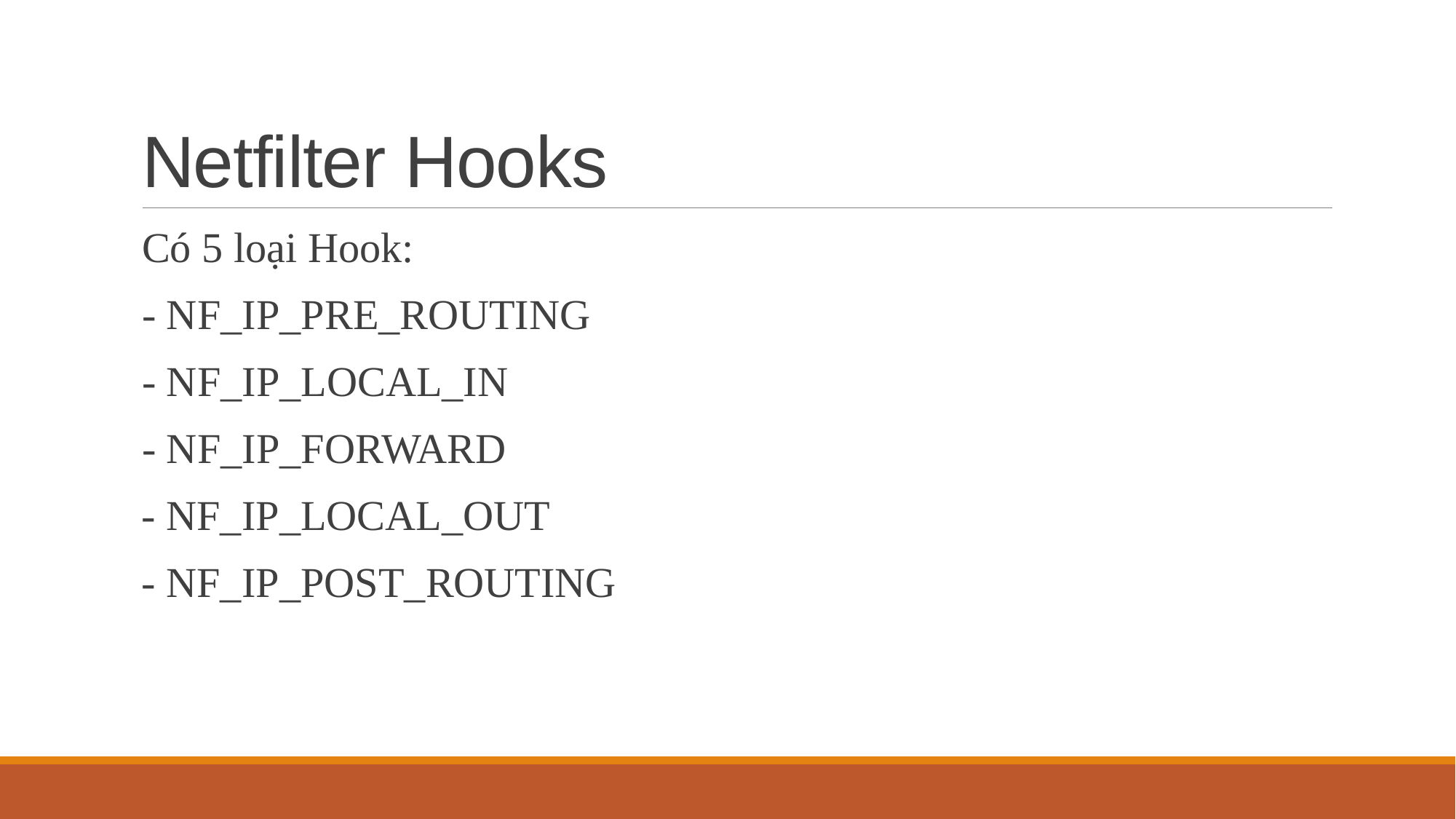

# Netfilter Hooks
Có 5 loại Hook:
- NF_IP_PRE_ROUTING
- NF_IP_LOCAL_IN
- NF_IP_FORWARD
 - NF_IP_LOCAL_OUT
 - NF_IP_POST_ROUTING